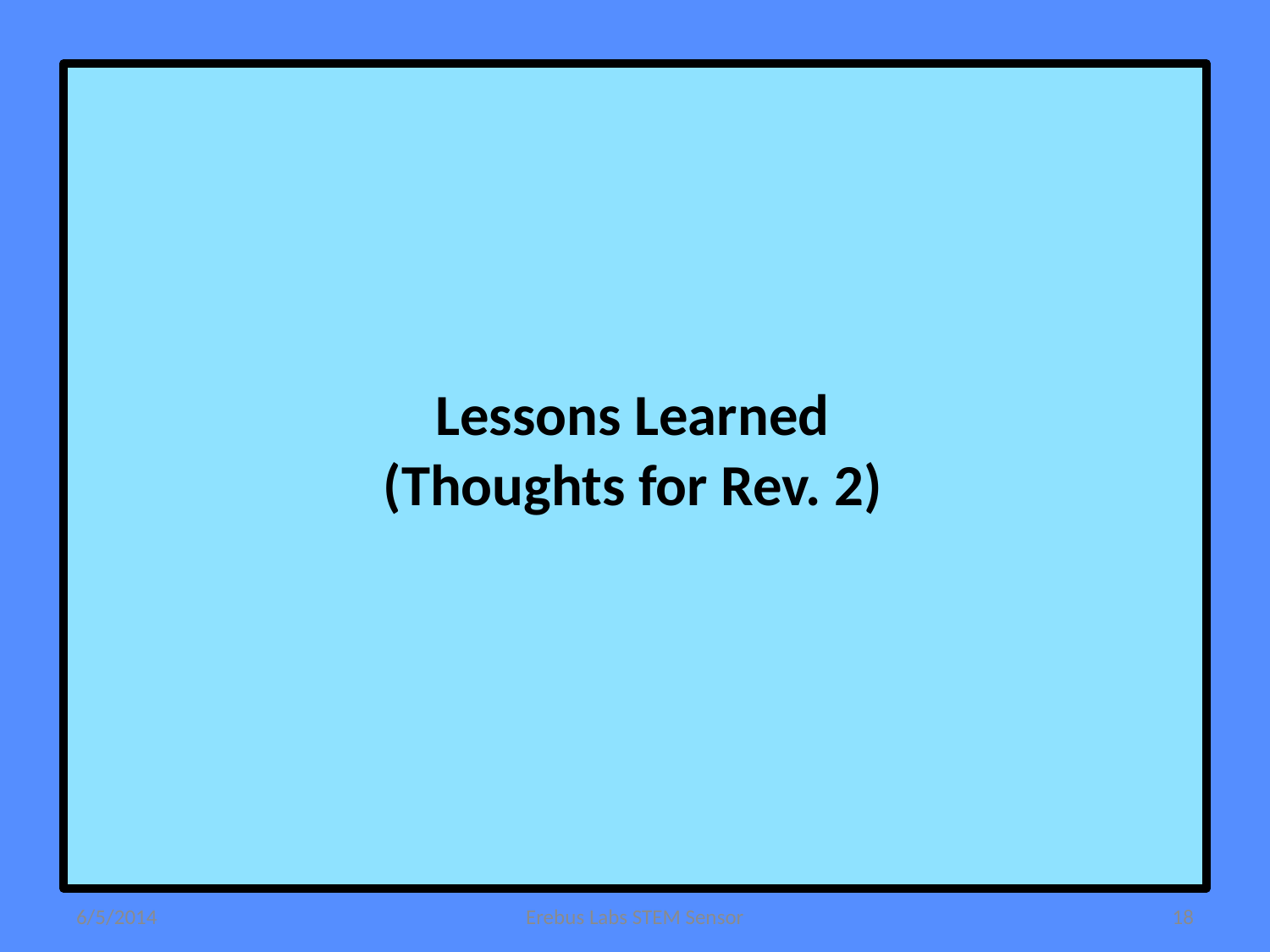

# Lessons Learned (Thoughts for Rev. 2)
6/5/2014
Erebus Labs STEM Sensor
18